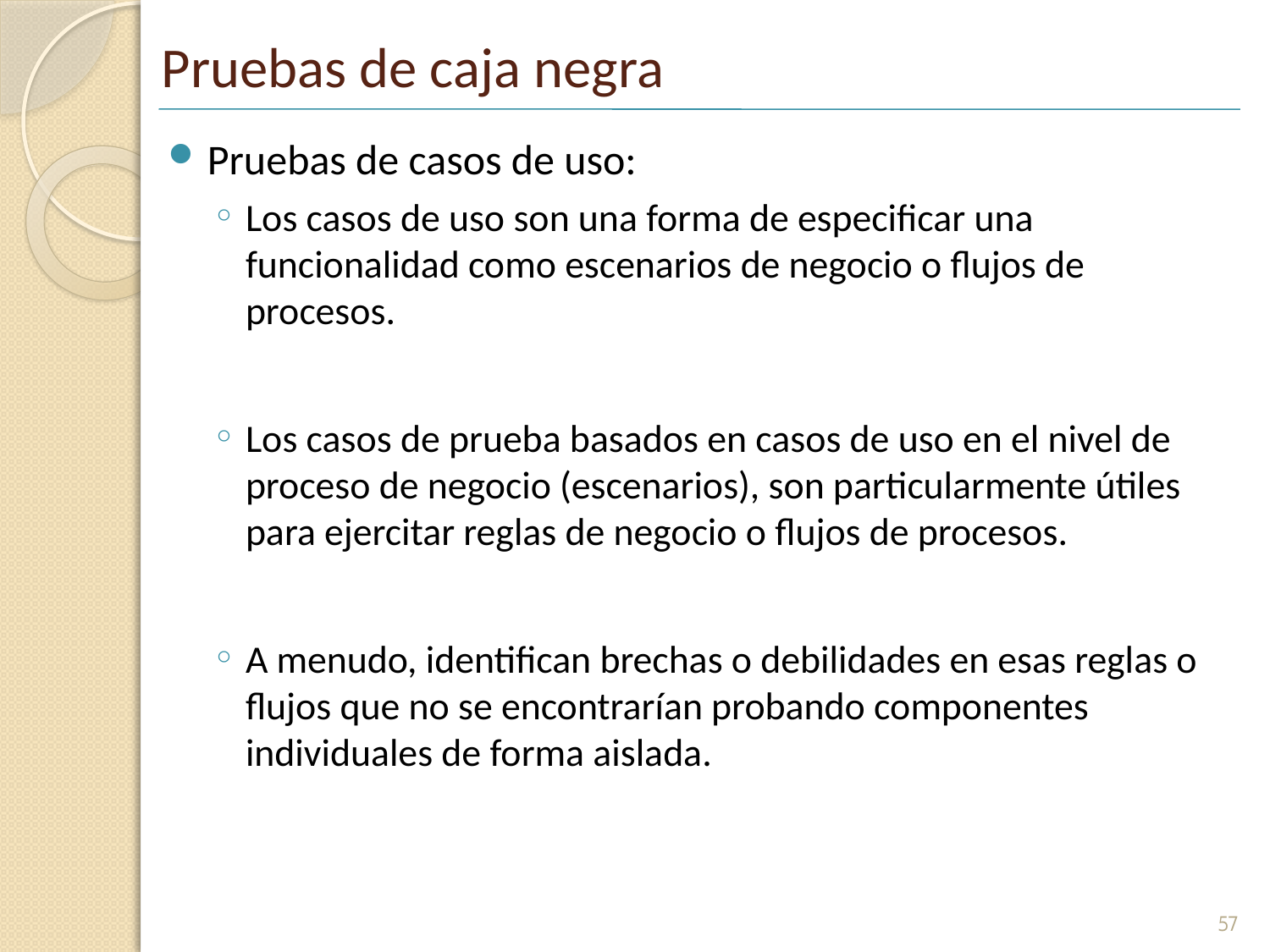

# Pruebas de caja negra
Pruebas de casos de uso:
Los casos de uso son una forma de especificar una funcionalidad como escenarios de negocio o flujos de procesos.

Los casos de prueba basados en casos de uso en el nivel de proceso de negocio (escenarios), son particularmente útiles para ejercitar reglas de negocio o flujos de procesos.

A menudo, identifican brechas o debilidades en esas reglas o flujos que no se encontrarían probando componentes individuales de forma aislada.
57